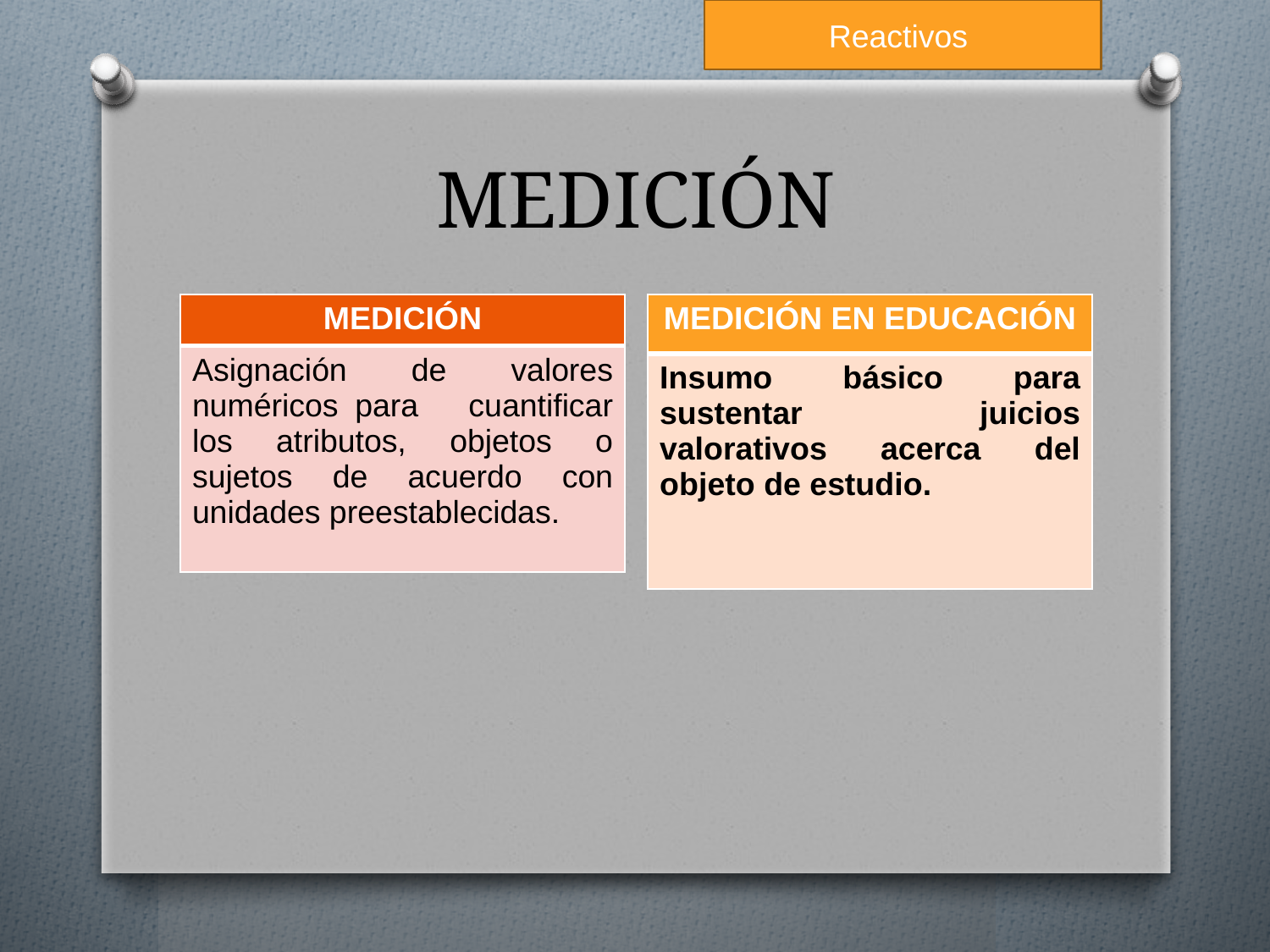

Reactivos
# MEDICIÓN
| MEDICIÓN EN EDUCACIÓN |
| --- |
| Insumo básico para sustentar juicios valorativos acerca del objeto de estudio. |
| MEDICIÓN |
| --- |
| Asignación de valores numéricos para cuantificar los atributos, objetos o sujetos de acuerdo con unidades preestablecidas. |